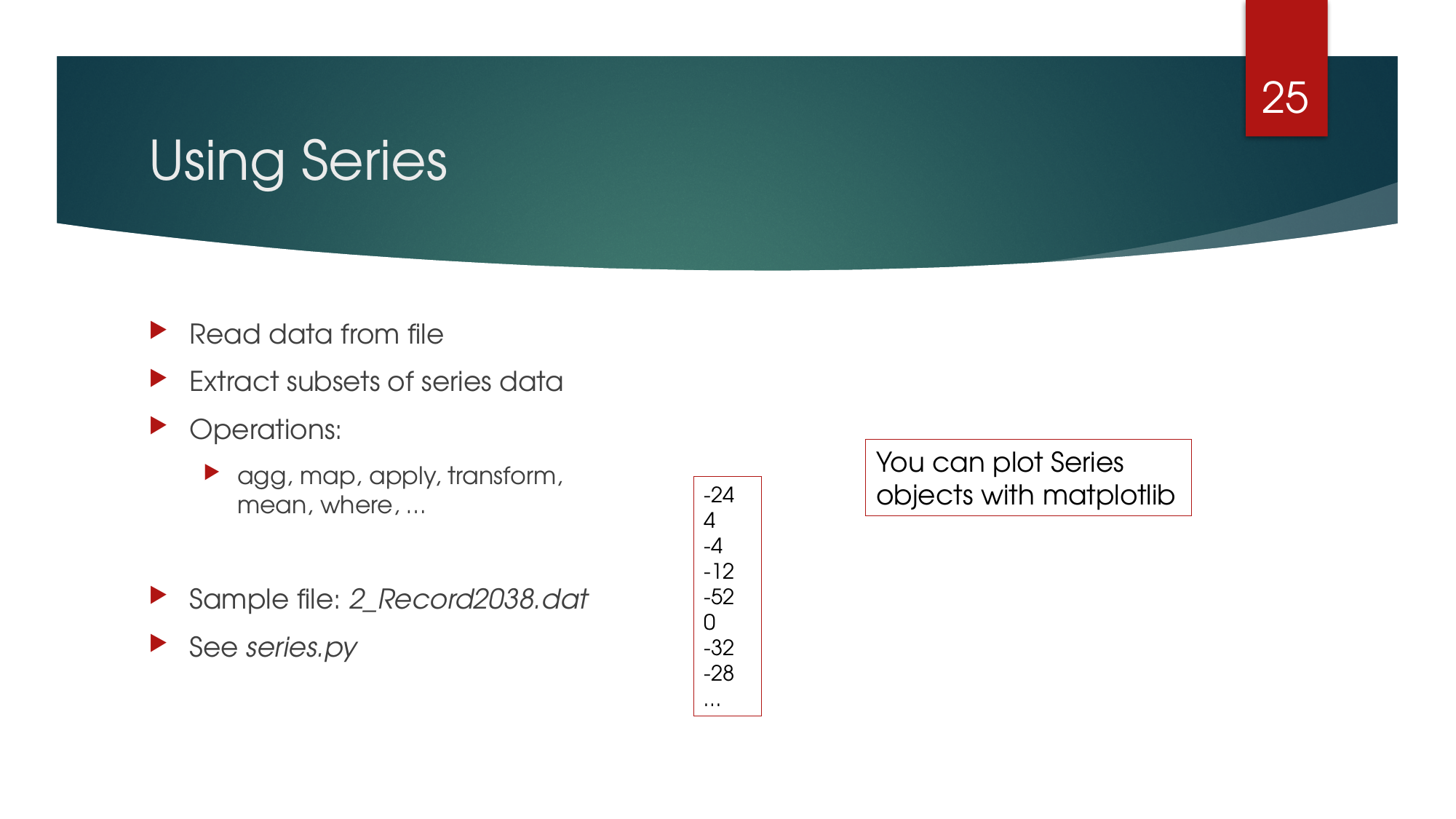

25
# Using Series
Read data from file
Extract subsets of series data
Operations:
agg, map, apply, transform,
mean, where, …

Sample file: 2_Record2038.dat
See series.py
You can plot Series objects with matplotlib
-24
4
-4
-12
-52
0
-32
-28
…